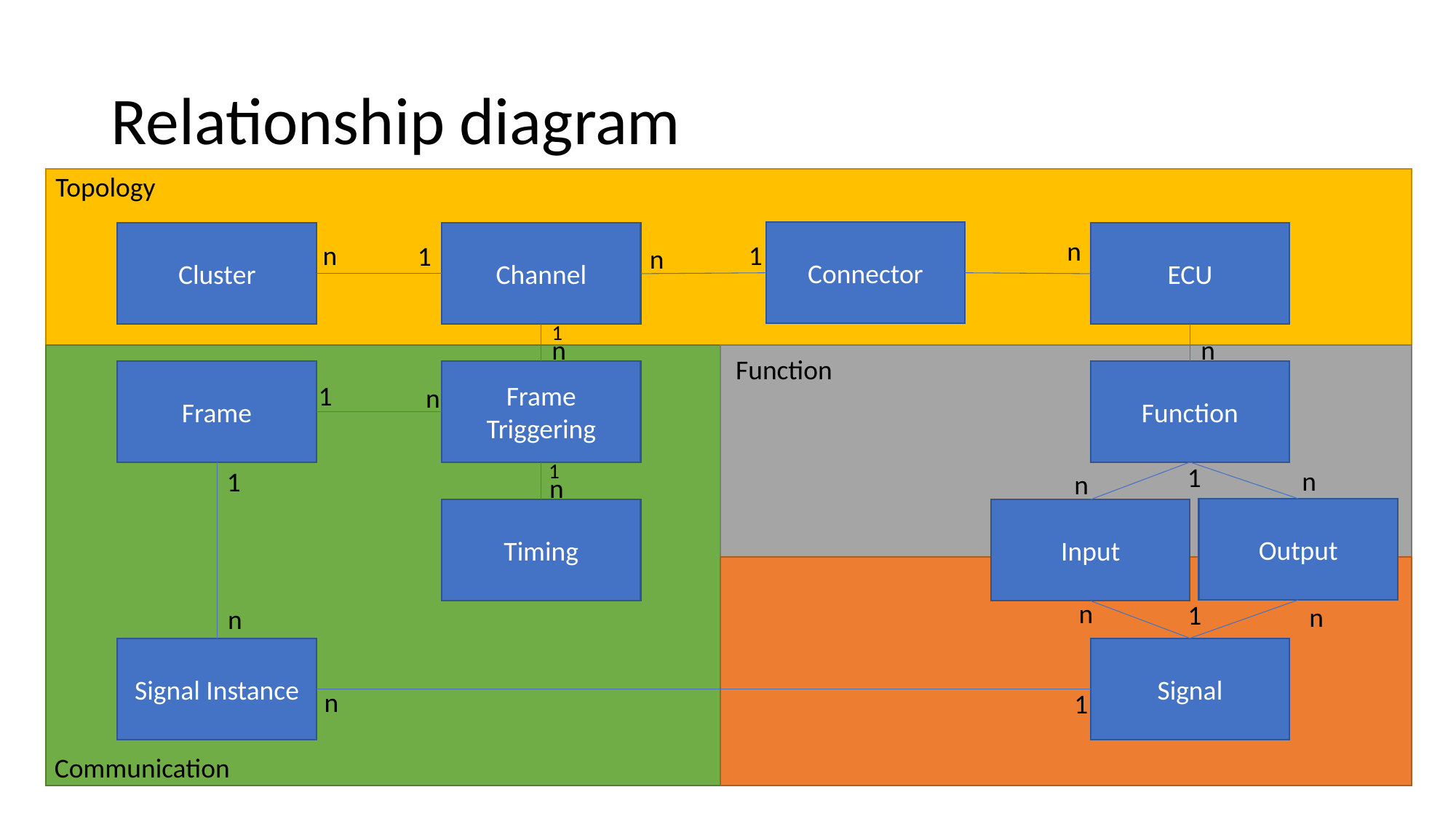

# Relationship diagram
Topology

Connector
Channel
ECU
Cluster
n
n
1
1
n
1
n
n
Frame Triggering
Function
Frame
1
n
1
1
n
1
n
n
Output
Input
Timing
n
1
n
n
Signal
Signal Instance
n
1

Function

Communication